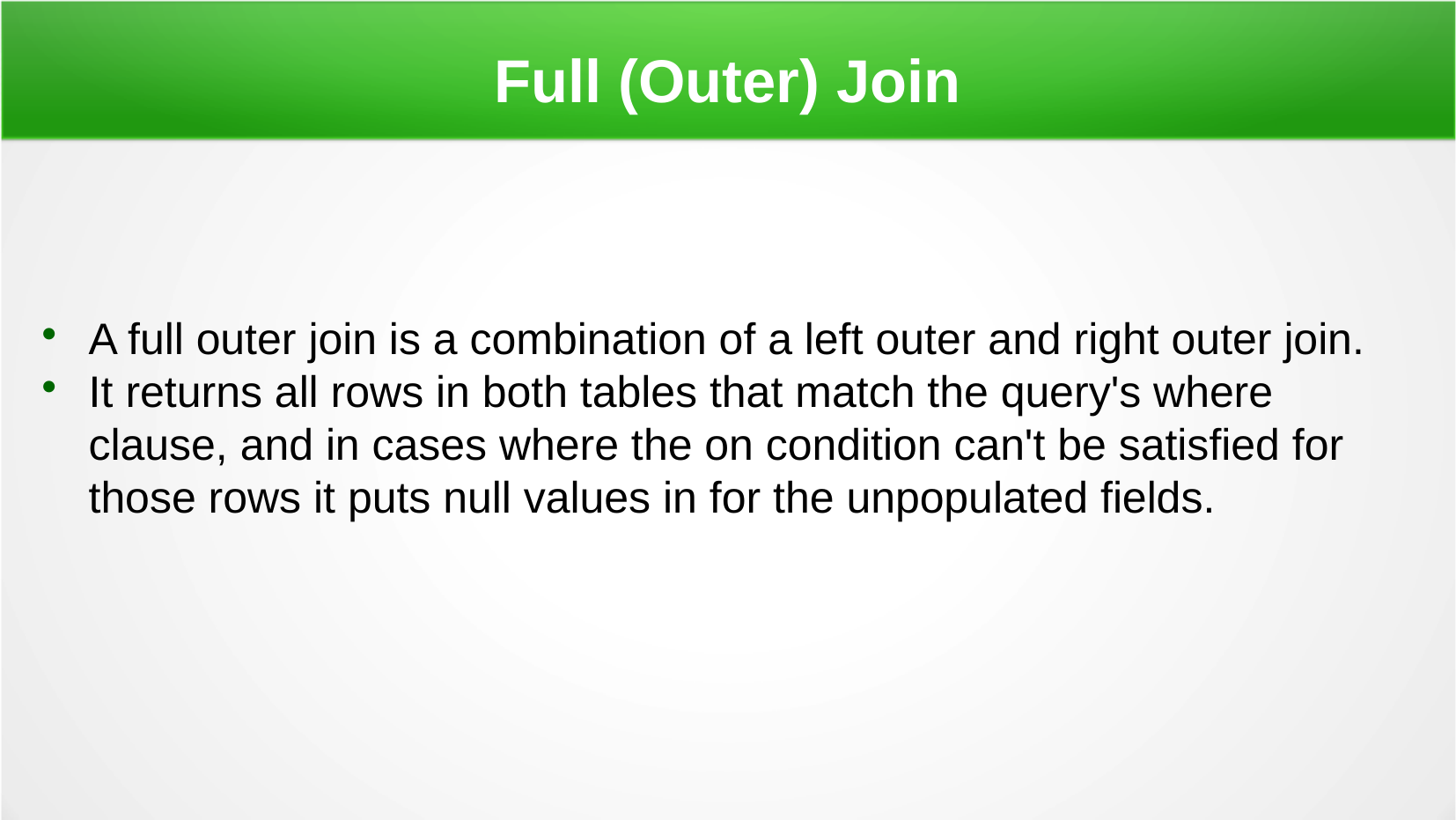

Full (Outer) Join
A full outer join is a combination of a left outer and right outer join.
It returns all rows in both tables that match the query's where clause, and in cases where the on condition can't be satisfied for those rows it puts null values in for the unpopulated fields.